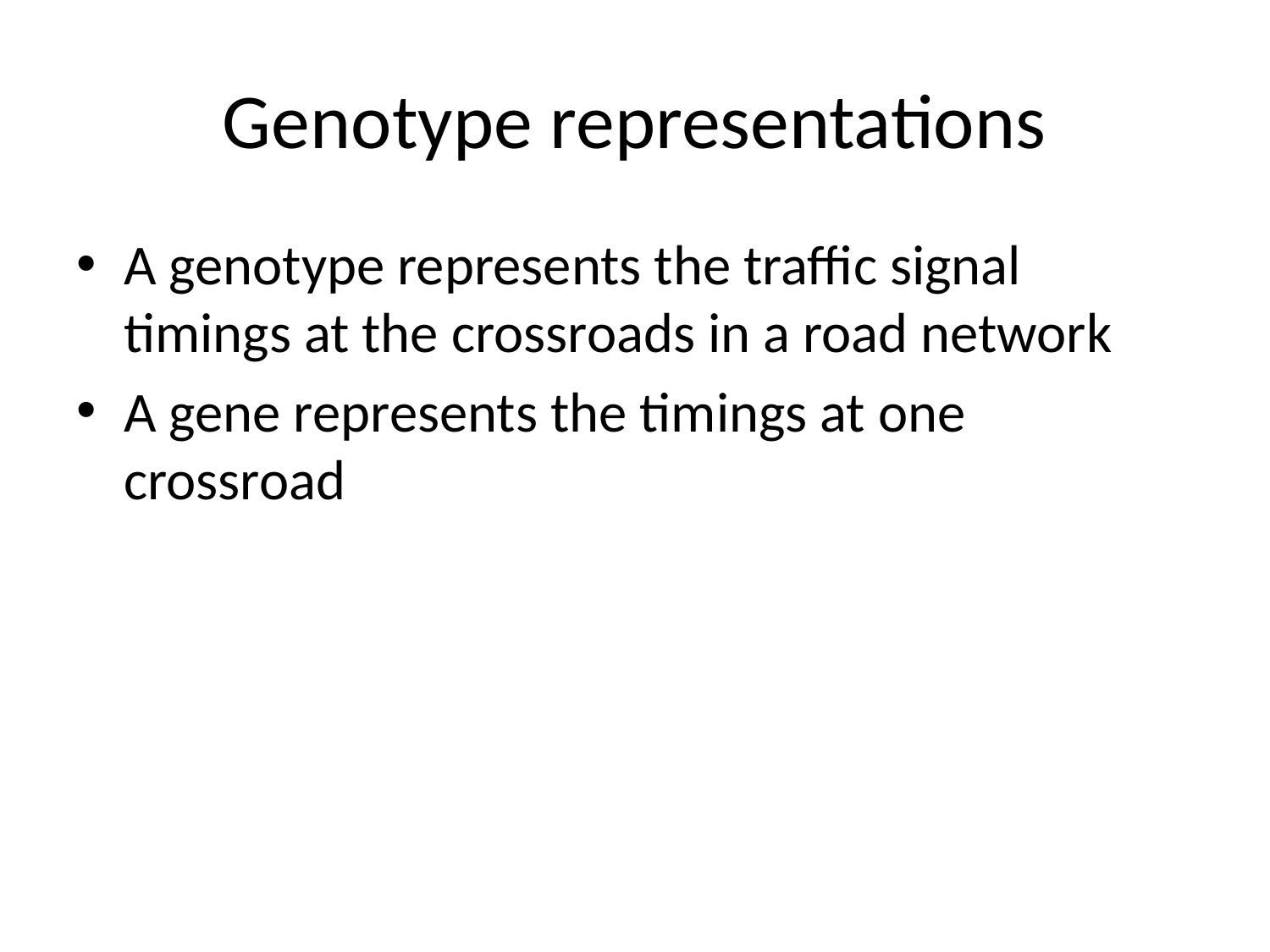

# Genotype representations
A genotype represents the traffic signal timings at the crossroads in a road network
A gene represents the timings at one crossroad